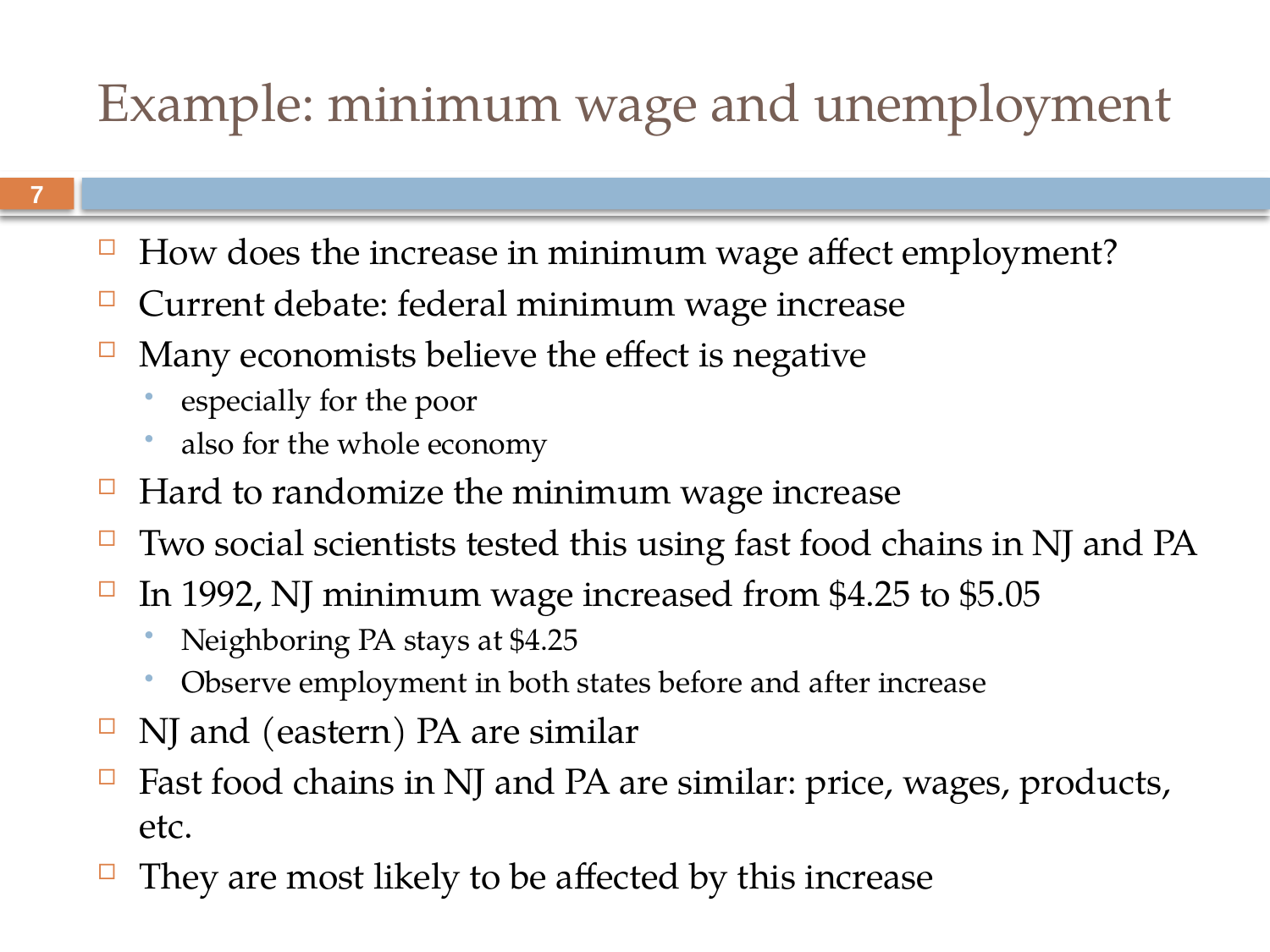

# Example: minimum wage and unemployment
7
How does the increase in minimum wage affect employment?
Current debate: federal minimum wage increase
Many economists believe the effect is negative
especially for the poor
also for the whole economy
Hard to randomize the minimum wage increase
Two social scientists tested this using fast food chains in NJ and PA
In 1992, NJ minimum wage increased from $4.25 to $5.05
Neighboring PA stays at $4.25
Observe employment in both states before and after increase
NJ and (eastern) PA are similar
Fast food chains in NJ and PA are similar: price, wages, products, etc.
They are most likely to be affected by this increase